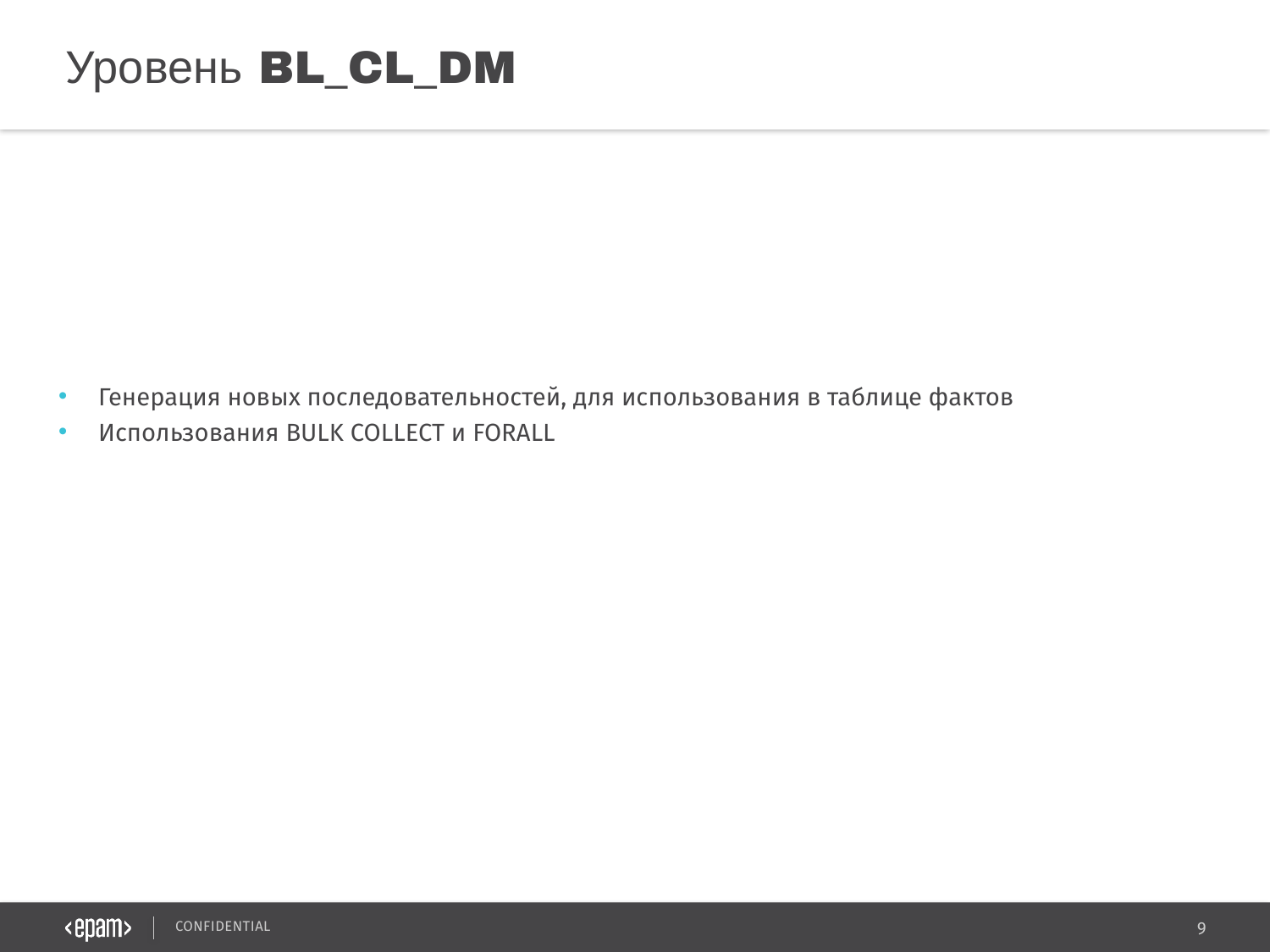

Уровень BL_CL_DM
Генерация новых последовательностей, для использования в таблице фактов
Использования BULK COLLECT и FORALL